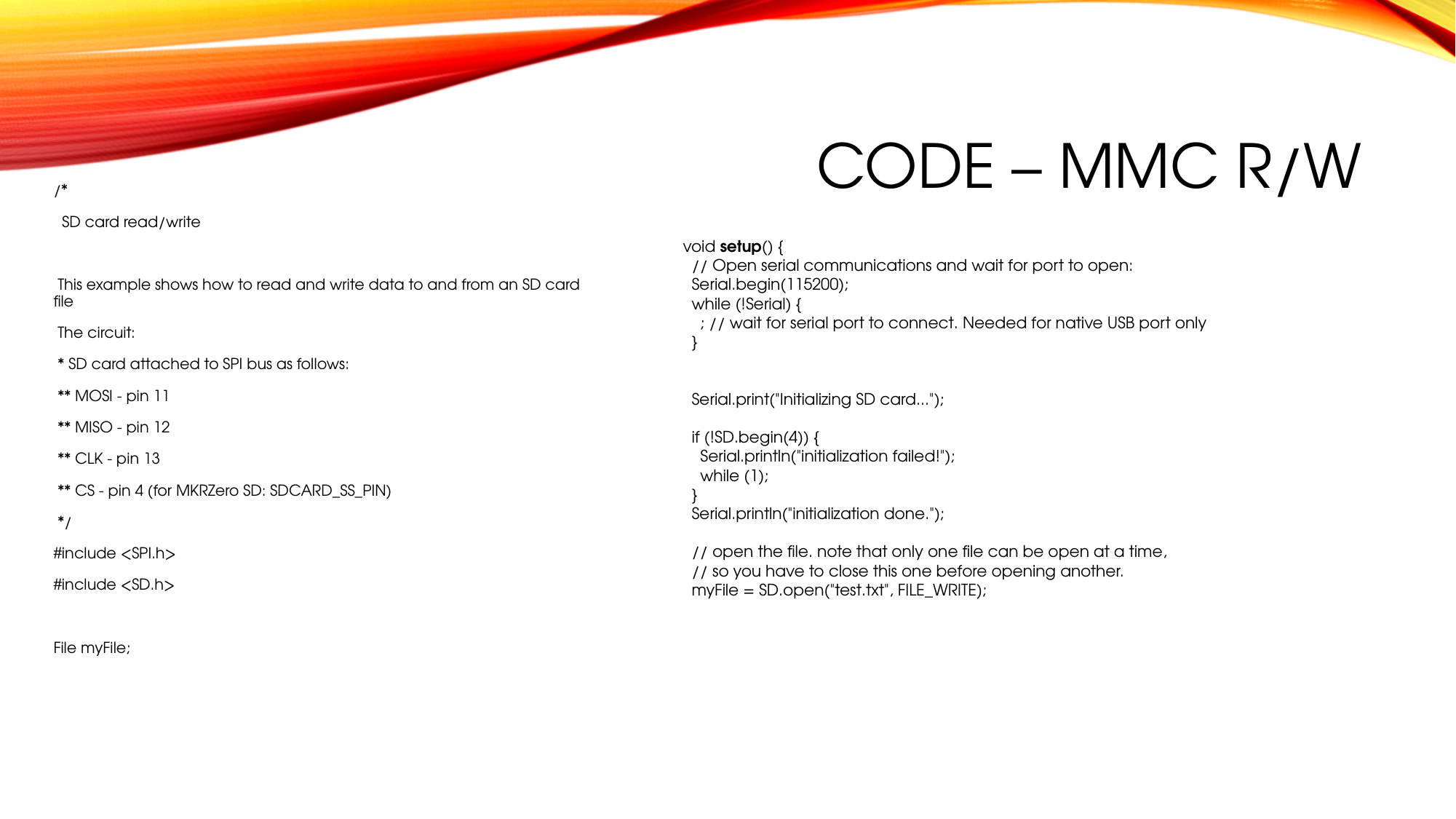

# Code – MMC R/W
/*
  SD card read/write

 This example shows how to read and write data to and from an SD card file
 The circuit:
 * SD card attached to SPI bus as follows:
 ** MOSI - pin 11
 ** MISO - pin 12
 ** CLK - pin 13
 ** CS - pin 4 (for MKRZero SD: SDCARD_SS_PIN)
 */
#include <SPI.h>
#include <SD.h>

File myFile;

void setup() {
  // Open serial communications and wait for port to open:
  Serial.begin(115200);
  while (!Serial) {
    ; // wait for serial port to connect. Needed for native USB port only
  }

  Serial.print("Initializing SD card...");

  if (!SD.begin(4)) {
    Serial.println("initialization failed!");
    while (1);
  }
  Serial.println("initialization done.");

  // open the file. note that only one file can be open at a time,
  // so you have to close this one before opening another.
  myFile = SD.open("test.txt", FILE_WRITE);